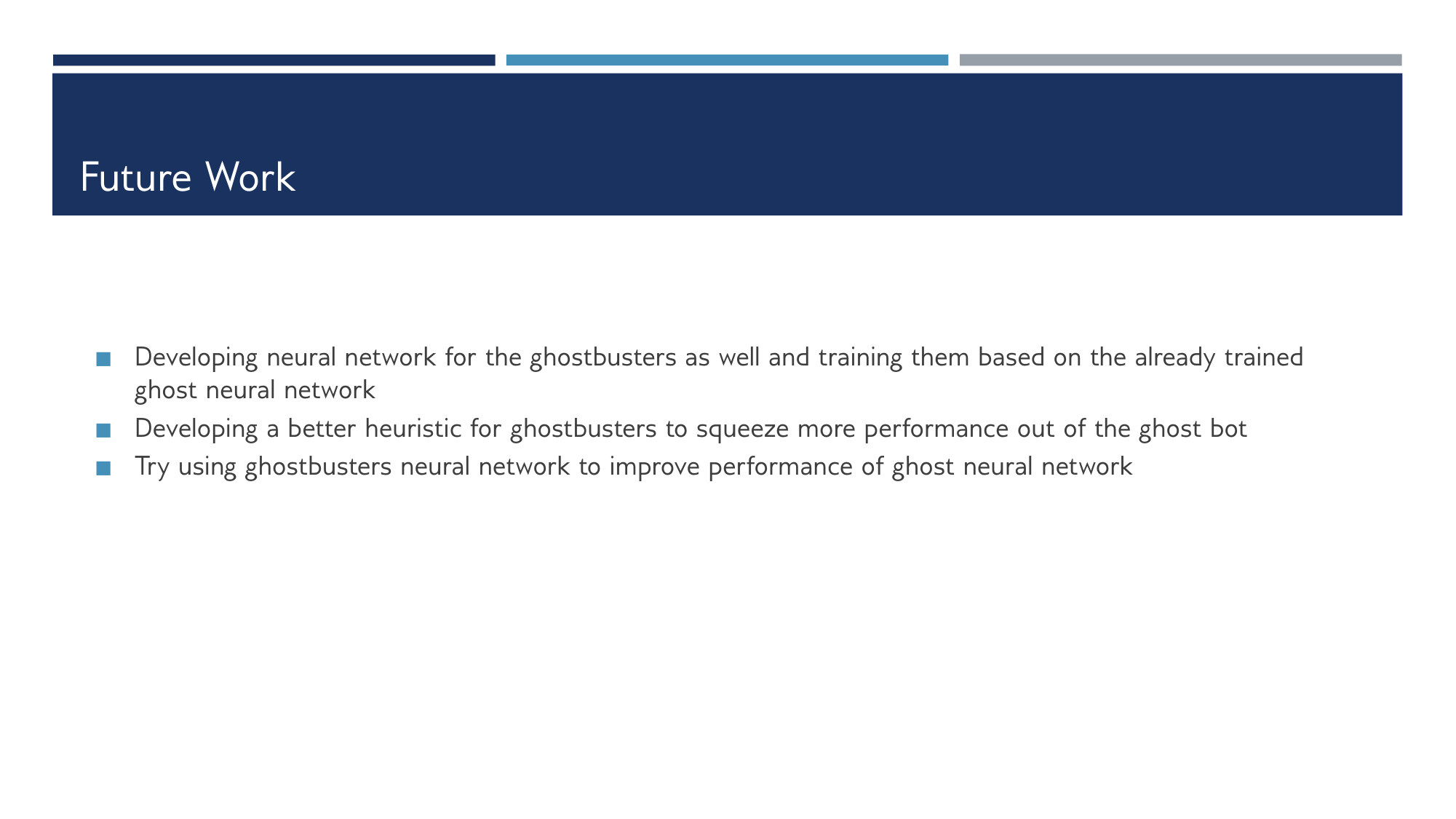

# Future Work
Developing neural network for the ghostbusters as well and training them based on the already trained ghost neural network
Developing a better heuristic for ghostbusters to squeeze more performance out of the ghost bot
Try using ghostbusters neural network to improve performance of ghost neural network